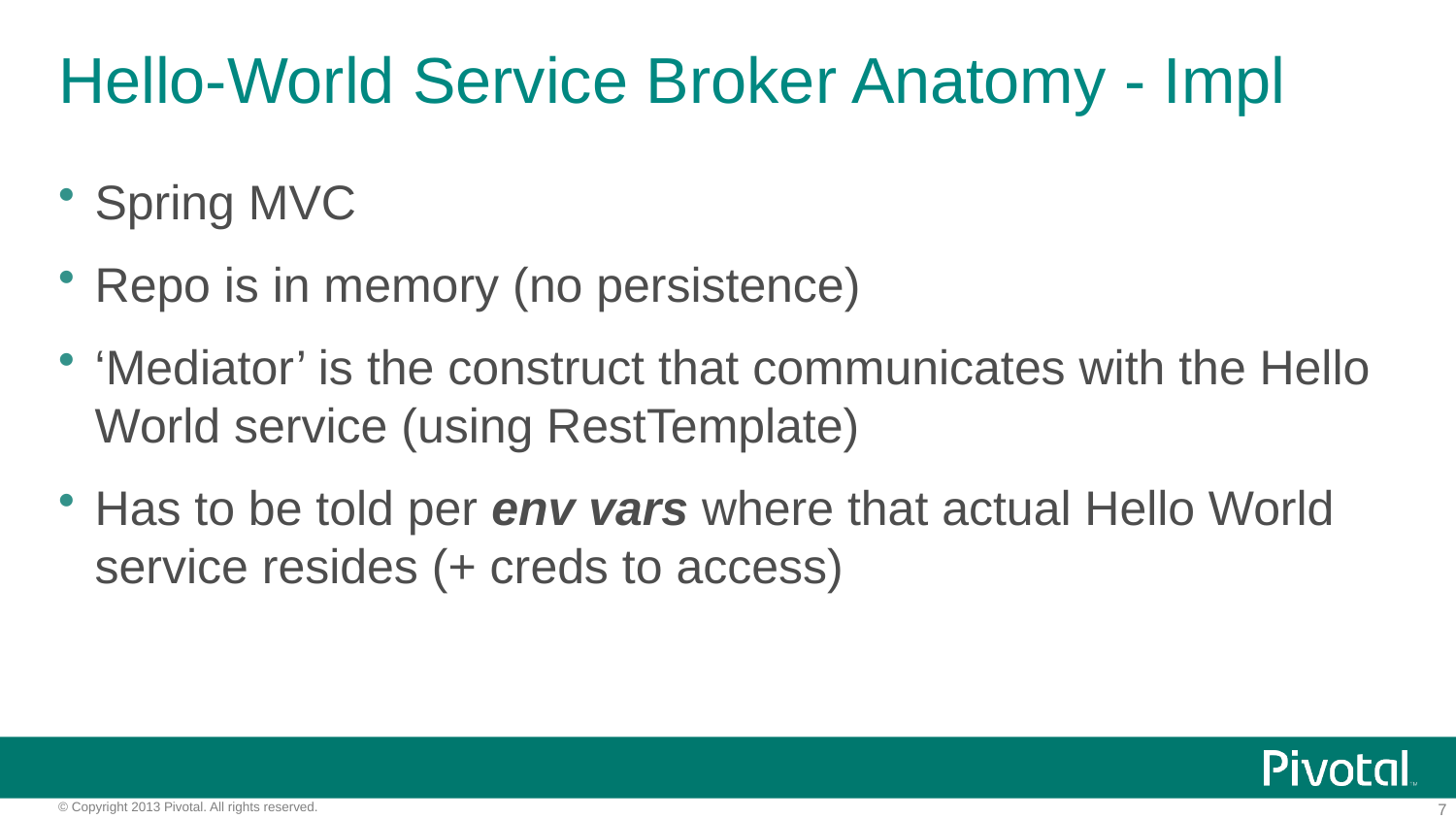

# Hello-World Service Broker Anatomy - Impl
Spring MVC
Repo is in memory (no persistence)
‘Mediator’ is the construct that communicates with the Hello World service (using RestTemplate)
Has to be told per env vars where that actual Hello World service resides (+ creds to access)